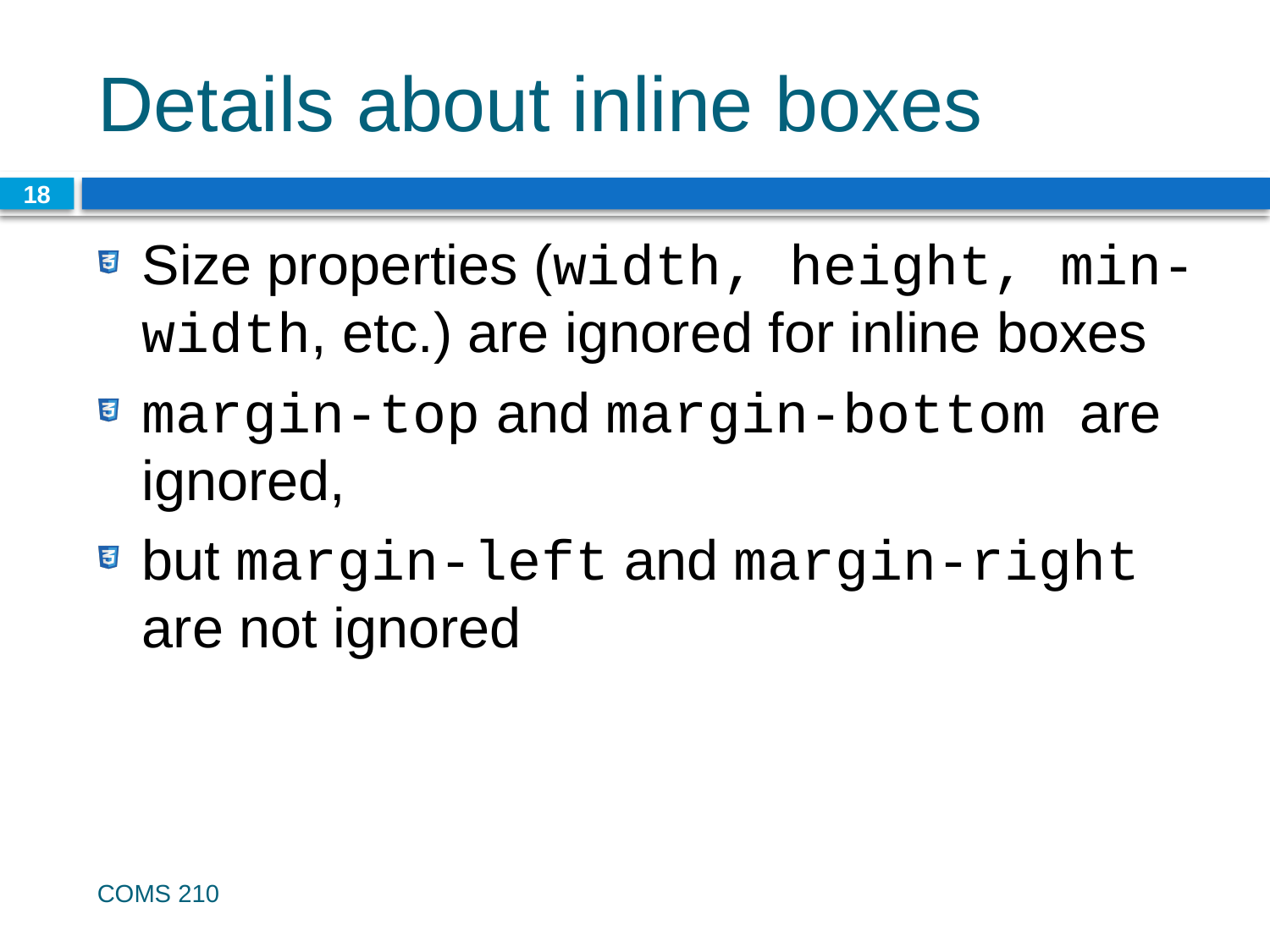

# Details about inline boxes
18
Size properties (width, height, min-width, etc.) are ignored for inline boxes
margin-top and margin-bottom are ignored,
but margin-left and margin-right are not ignored
COMS 210